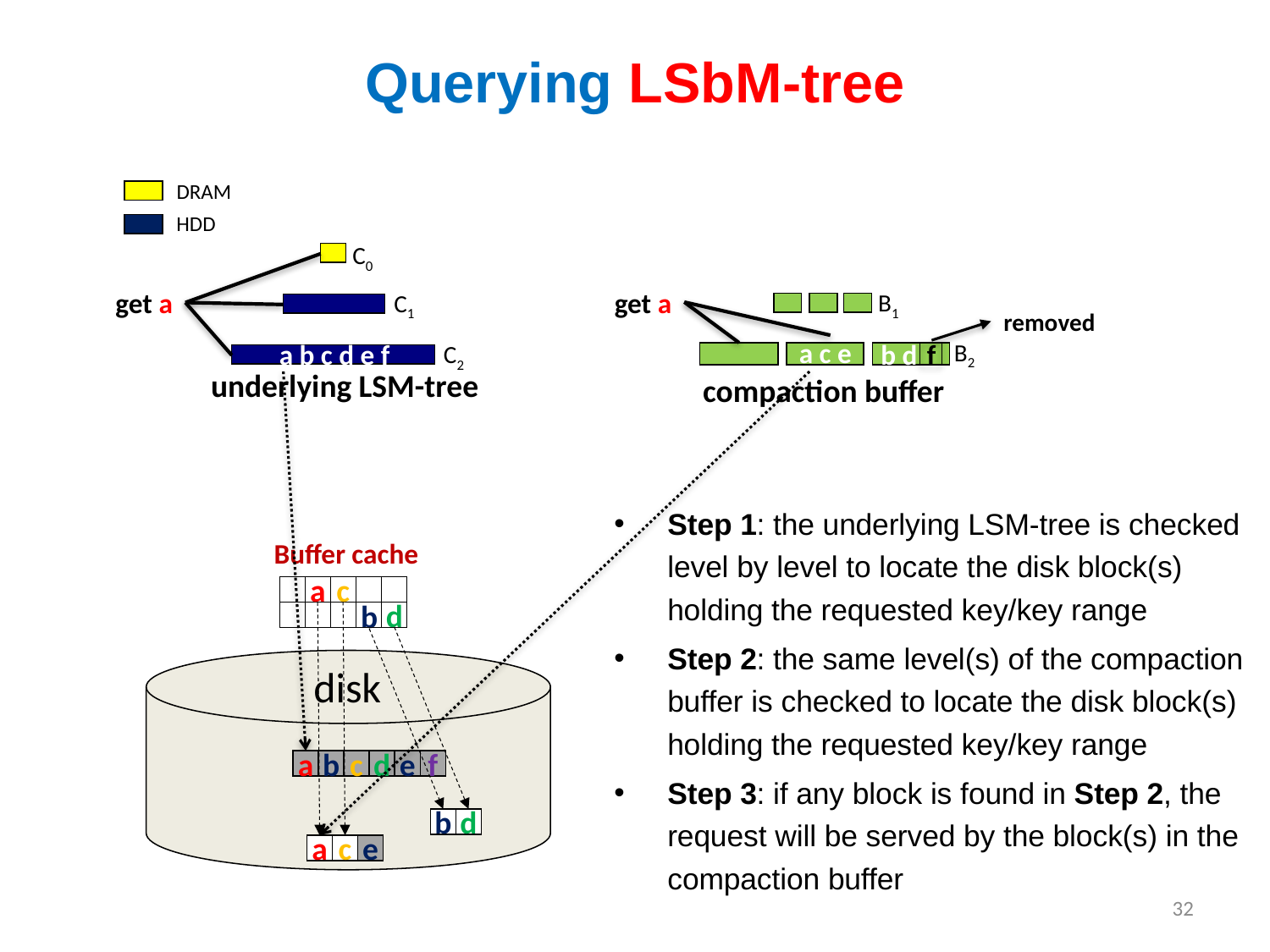

# Querying LSbM-tree
DRAM

HDD

C0

get a
get a
B1
C1

removed

a c e
B2
f
a b c d e f
b d
C2

underlying LSM-tree
compaction buffer
Step 1: the underlying LSM-tree is checked level by level to locate the disk block(s) holding the requested key/key range
Step 2: the same level(s) of the compaction buffer is checked to locate the disk block(s) holding the requested key/key range
Step 3: if any block is found in Step 2, the request will be served by the block(s) in the compaction buffer
Buffer cache
c

a
d
b

disk
a
b
c
d
e
f
b
d
e
a
c
32